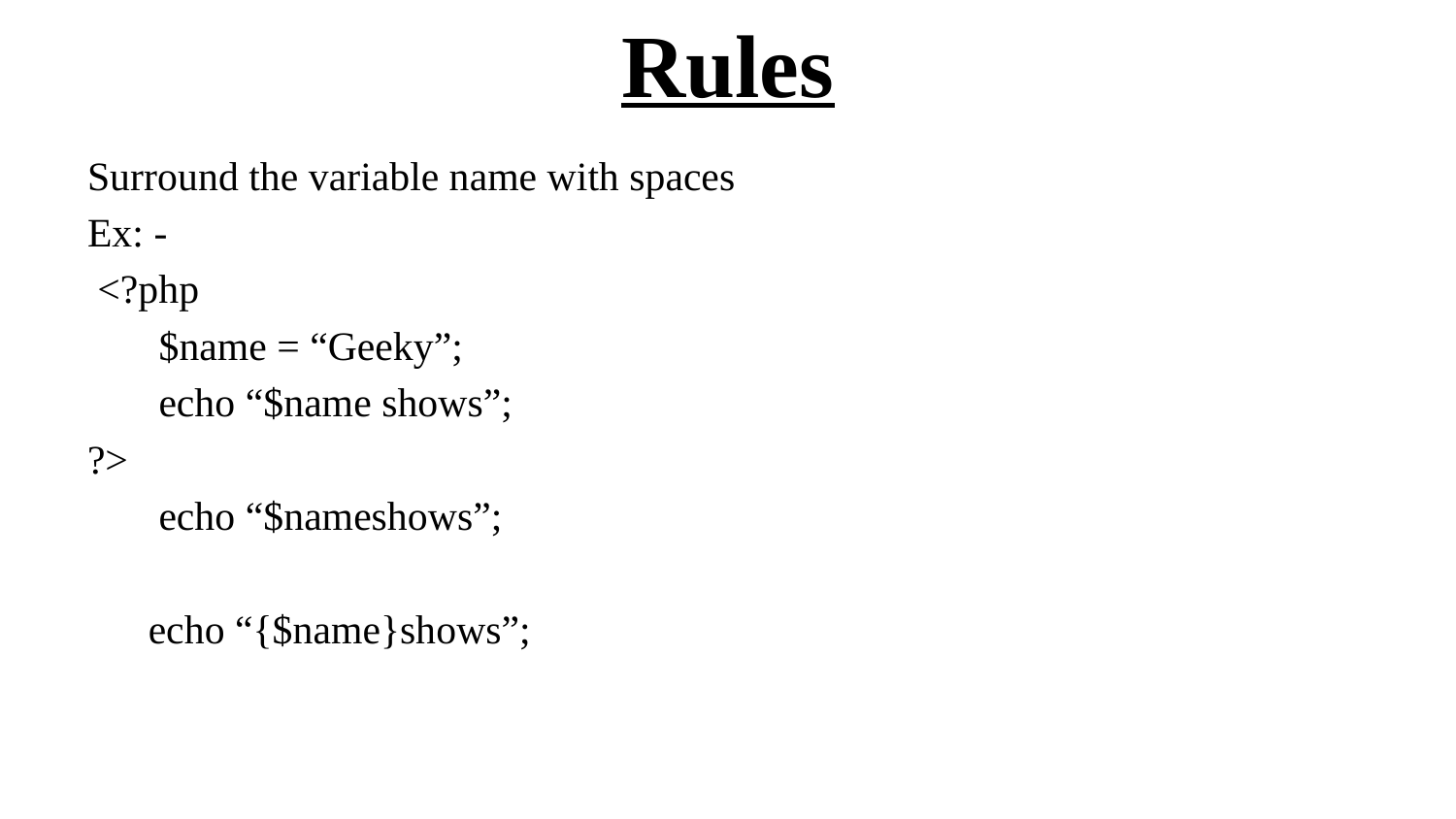

# Rules
Surround the variable name with spaces
Ex: -
 <?php
       $name = “Geeky”;
       echo “$name shows”;
?>
       echo “$nameshows”;

      echo “{$name}shows”;